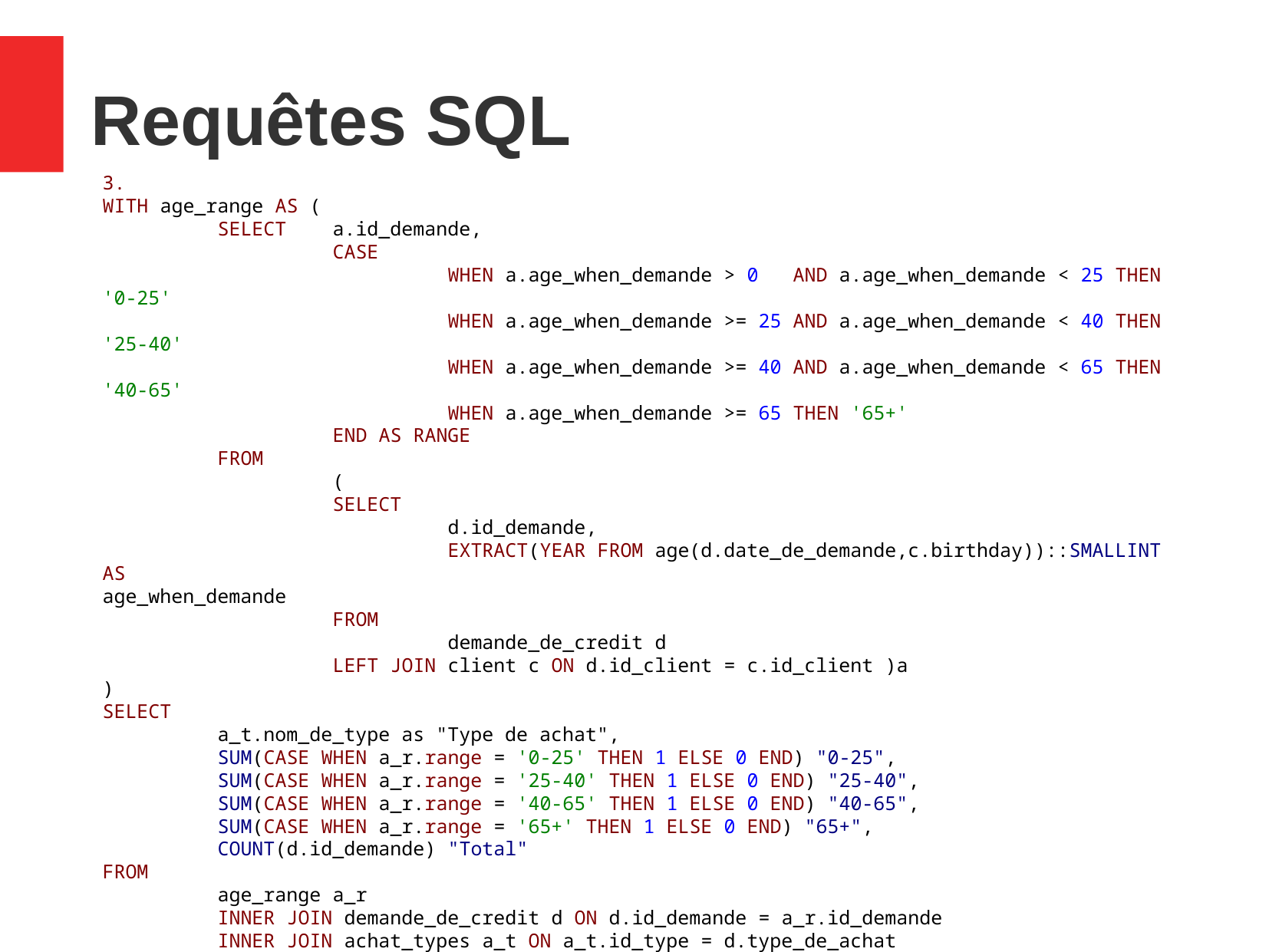

Requêtes SQL
3.
WITH age_range AS (
	SELECT	a.id_demande,
		CASE
			WHEN a.age_when_demande > 0	AND a.age_when_demande < 25 THEN '0-25'
			WHEN a.age_when_demande >= 25 AND a.age_when_demande < 40 THEN '25-40'
			WHEN a.age_when_demande >= 40 AND a.age_when_demande < 65 THEN '40-65'
			WHEN a.age_when_demande >= 65 THEN '65+'
		END AS RANGE
	FROM
		(
		SELECT
			d.id_demande,
			EXTRACT(YEAR FROM age(d.date_de_demande,c.birthday))::SMALLINT AS                                                                                     age_when_demande
		FROM
			demande_de_credit d
		LEFT JOIN client c ON d.id_client = c.id_client )a
)
SELECT
	a_t.nom_de_type as "Type de achat",
	SUM(CASE WHEN a_r.range = '0-25' THEN 1 ELSE 0 END) "0-25",
	SUM(CASE WHEN a_r.range = '25-40' THEN 1 ELSE 0 END) "25-40",
	SUM(CASE WHEN a_r.range = '40-65' THEN 1 ELSE 0 END) "40-65",
	SUM(CASE WHEN a_r.range = '65+' THEN 1 ELSE 0 END) "65+",
	COUNT(d.id_demande) "Total"
FROM
	age_range a_r
	INNER JOIN demande_de_credit d ON d.id_demande = a_r.id_demande
	INNER JOIN achat_types a_t ON a_t.id_type = d.type_de_achat
GROUP BY a_t.nom_de_type
ORDER BY "Total" DESC;